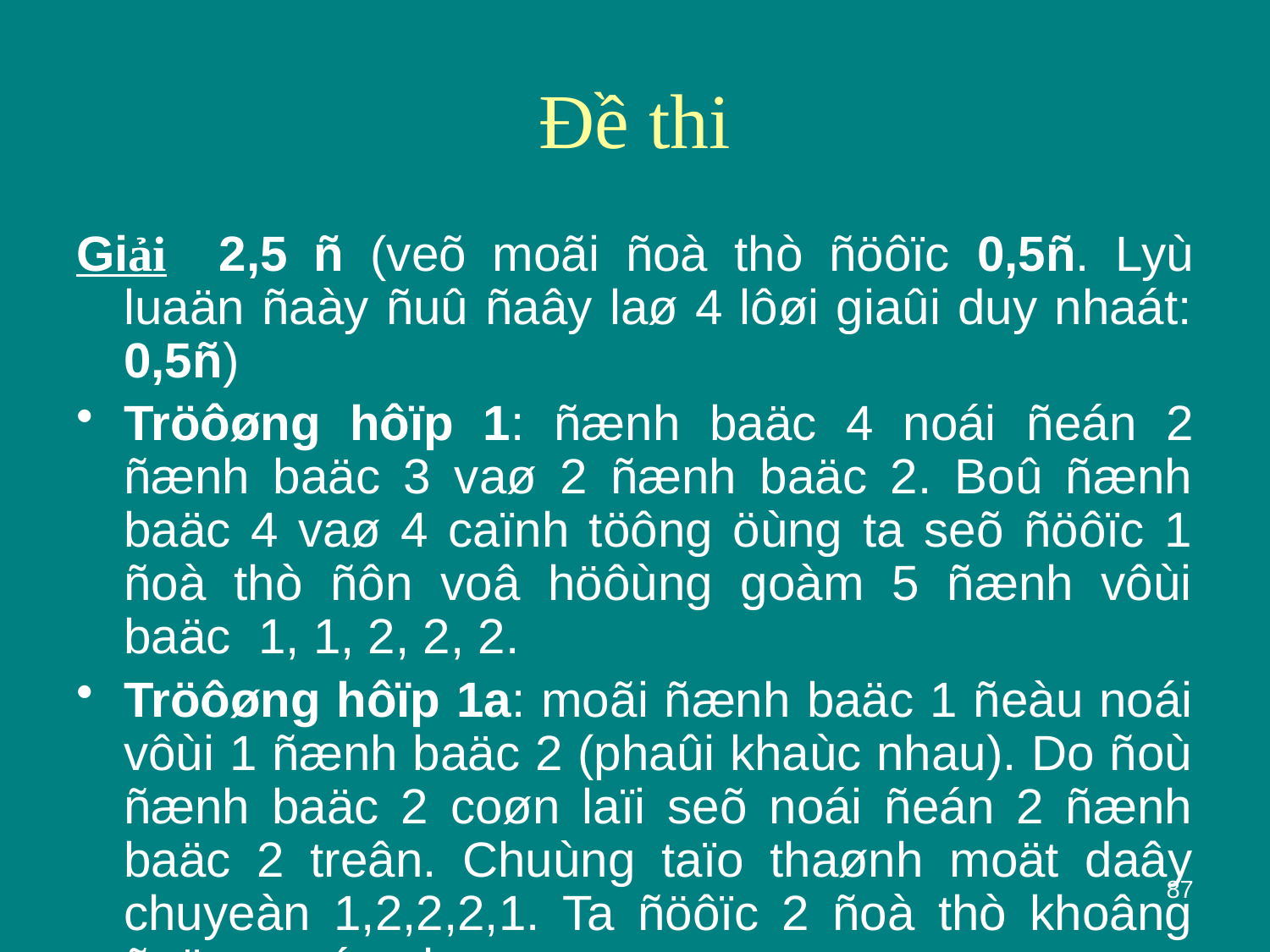

# Đề thi
Giải  2,5 ñ (veõ moãi ñoà thò ñöôïc 0,5ñ. Lyù luaän ñaày ñuû ñaây laø 4 lôøi giaûi duy nhaát: 0,5ñ)
Tröôøng hôïp 1: ñænh baäc 4 noái ñeán 2 ñænh baäc 3 vaø 2 ñænh baäc 2. Boû ñænh baäc 4 vaø 4 caïnh töông öùng ta seõ ñöôïc 1 ñoà thò ñôn voâ höôùng goàm 5 ñænh vôùi baäc  1, 1, 2, 2, 2.
Tröôøng hôïp 1a: moãi ñænh baäc 1 ñeàu noái vôùi 1 ñænh baäc 2 (phaûi khaùc nhau). Do ñoù ñænh baäc 2 coøn laïi seõ noái ñeán 2 ñænh baäc 2 treân. Chuùng taïo thaønh moät daây chuyeàn 1,2,2,2,1. Ta ñöôïc 2 ñoà thò khoâng ñaüng caáu nhau
87